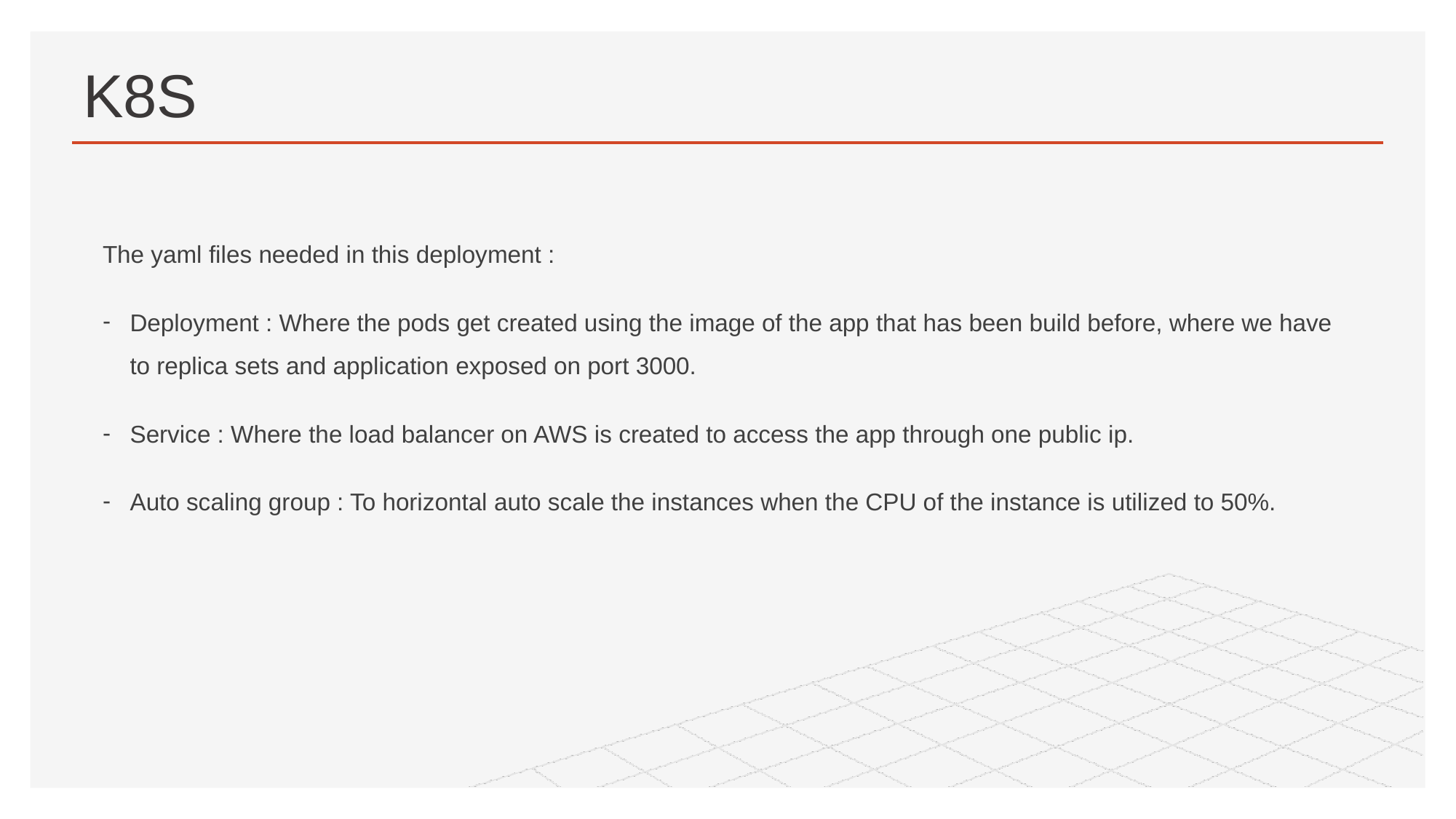

# K8S
The yaml files needed in this deployment :
Deployment : Where the pods get created using the image of the app that has been build before, where we have to replica sets and application exposed on port 3000.
Service : Where the load balancer on AWS is created to access the app through one public ip.
Auto scaling group : To horizontal auto scale the instances when the CPU of the instance is utilized to 50%.